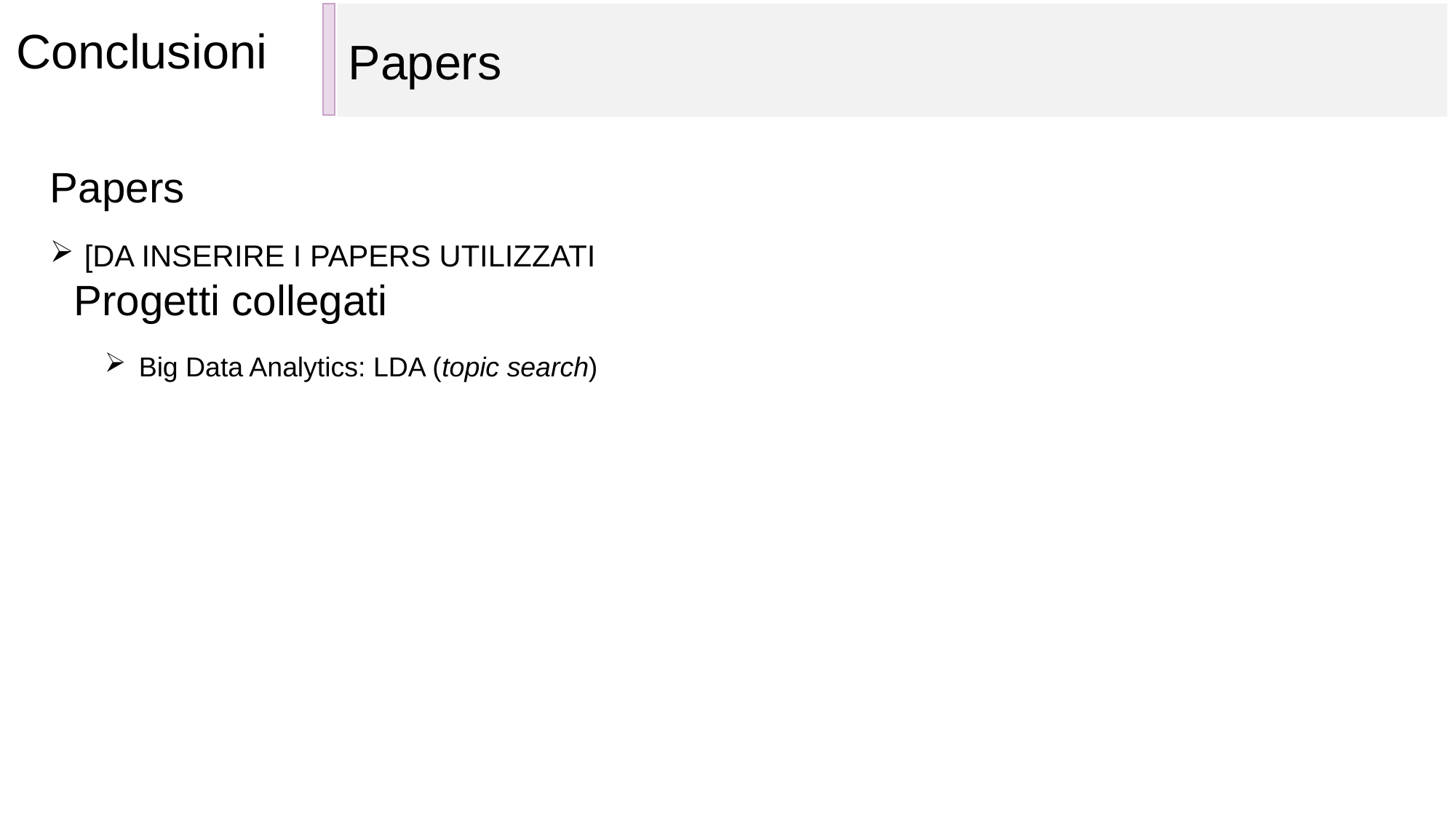

Papers

Conclusioni
Papers

[DA INSERIRE I PAPERS UTILIZZATI
  Progetti collegati

Big Data Analytics: LDA (topic search)